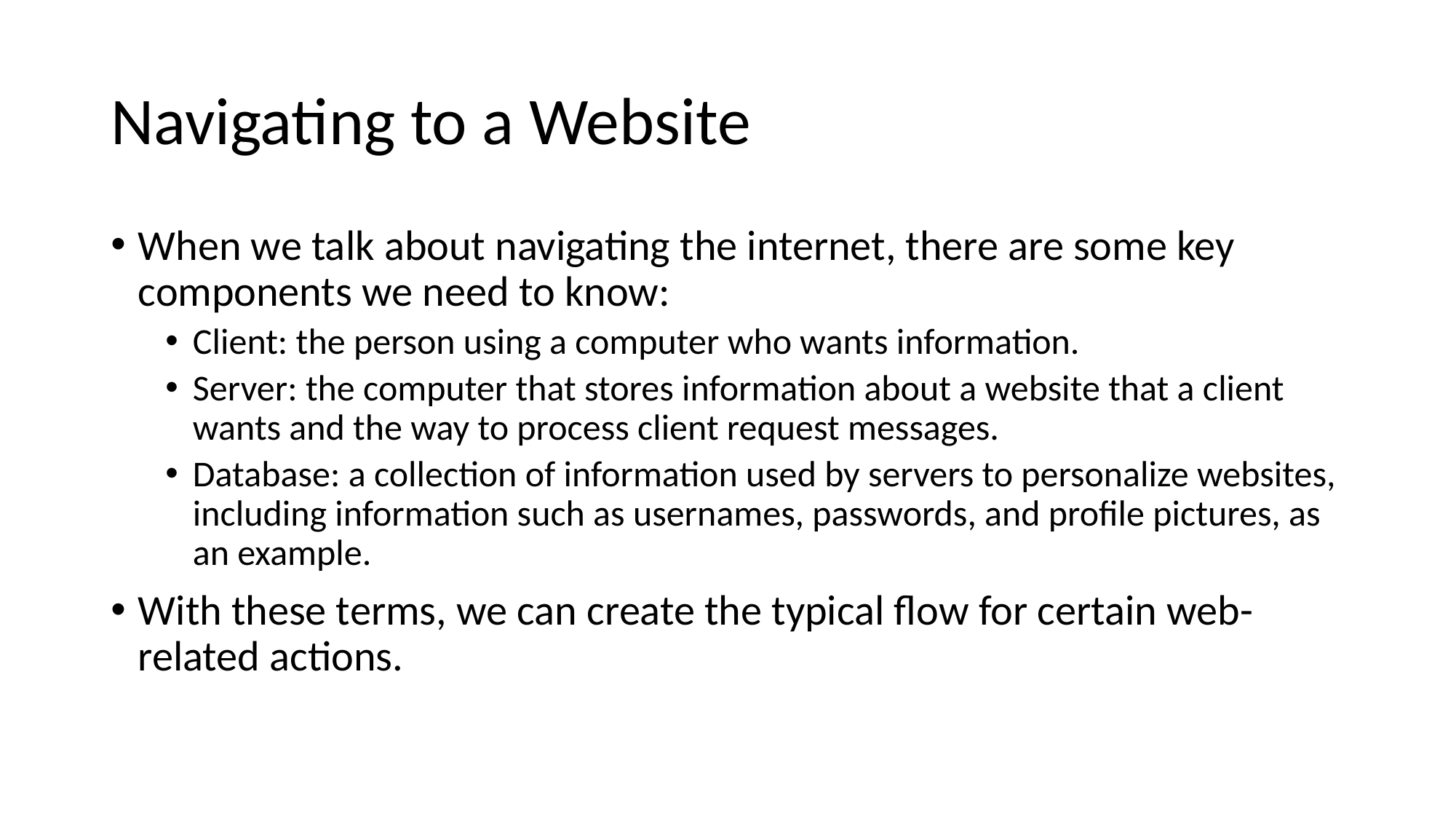

# Navigating to a Website
When we talk about navigating the internet, there are some key components we need to know:
Client: the person using a computer who wants information.
Server: the computer that stores information about a website that a client wants and the way to process client request messages.
Database: a collection of information used by servers to personalize websites, including information such as usernames, passwords, and profile pictures, as an example.
With these terms, we can create the typical flow for certain web-related actions.